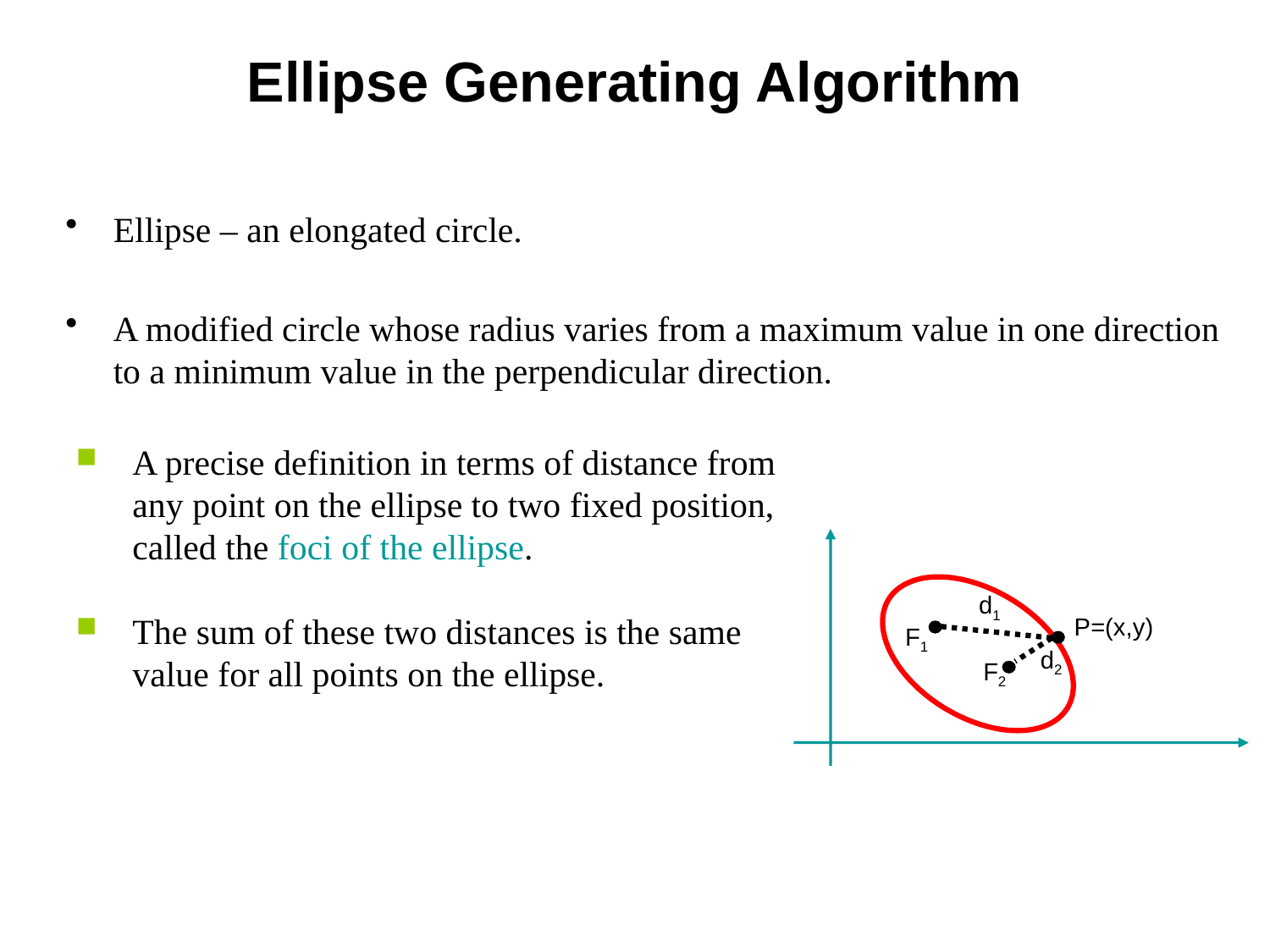

# Ellipse Generating Algorithm
Ellipse – an elongated circle.

A modified circle whose radius varies from a maximum value in one direction to a minimum value in the perpendicular direction.
A precise definition in terms of distance from any point on the ellipse to two fixed position, called the foci of the ellipse.

The sum of these two distances is the same value for all points on the ellipse.

d1

P=(x,y)
F1

d2
F2